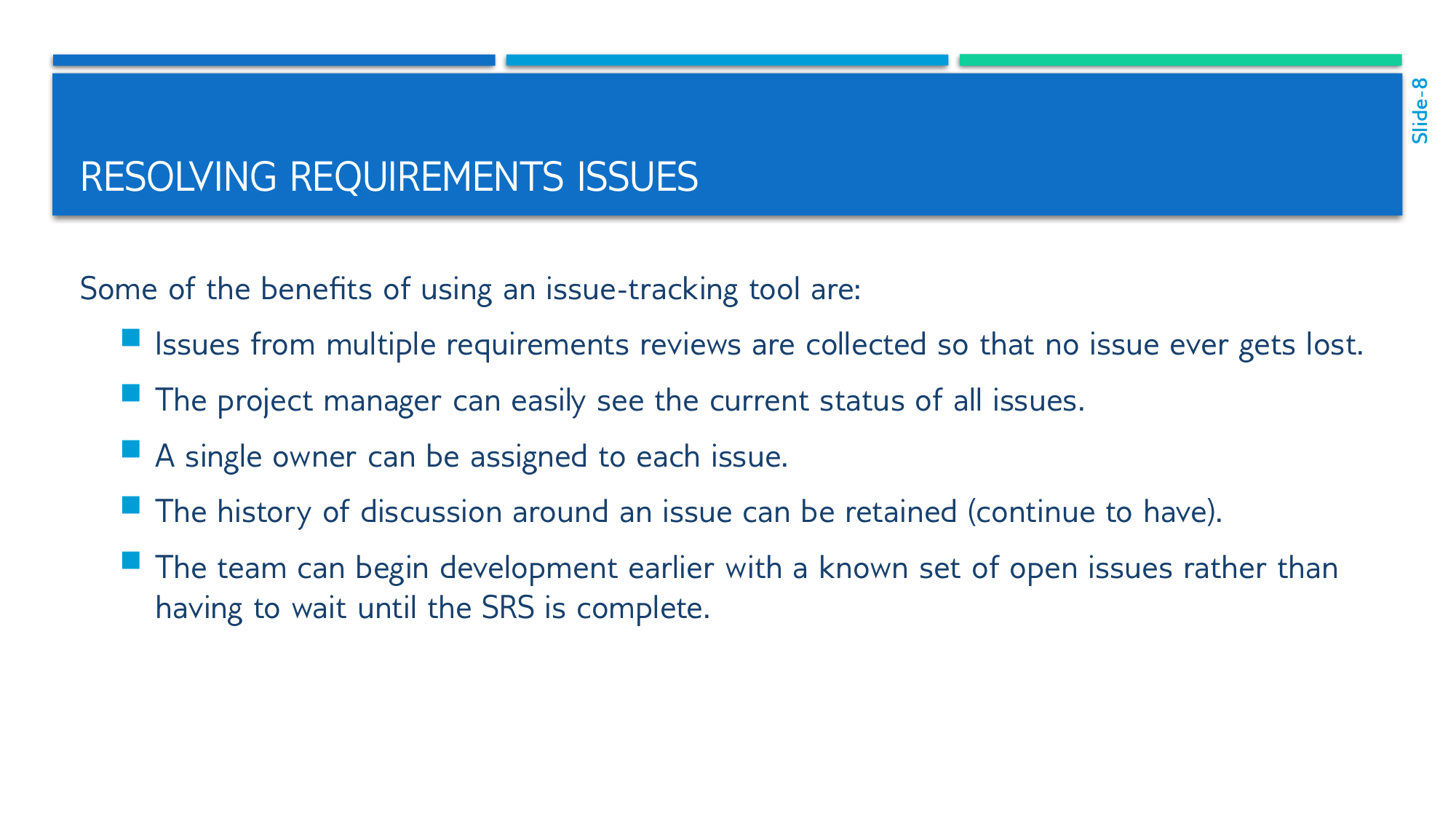

Slide-8
# Resolving requirements issues
Some of the benefits of using an issue-tracking tool are:
Issues from multiple requirements reviews are collected so that no issue ever gets lost.
The project manager can easily see the current status of all issues.
A single owner can be assigned to each issue.
The history of discussion around an issue can be retained (continue to have).
The team can begin development earlier with a known set of open issues rather than having to wait until the SRS is complete.